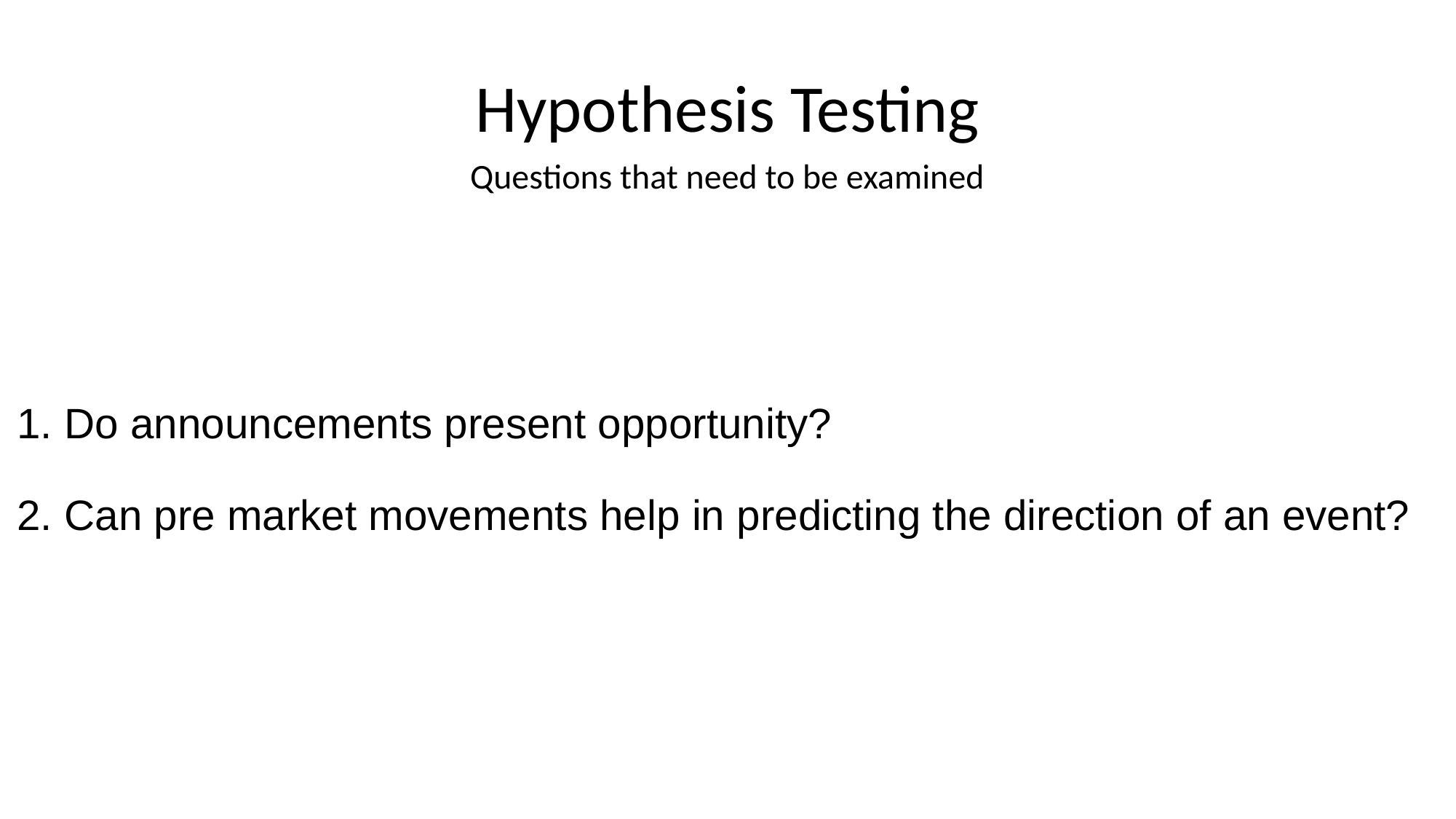

Hypothesis Testing
Questions that need to be examined
 Do announcements present opportunity?
 Can pre market movements help in predicting the direction of an event?